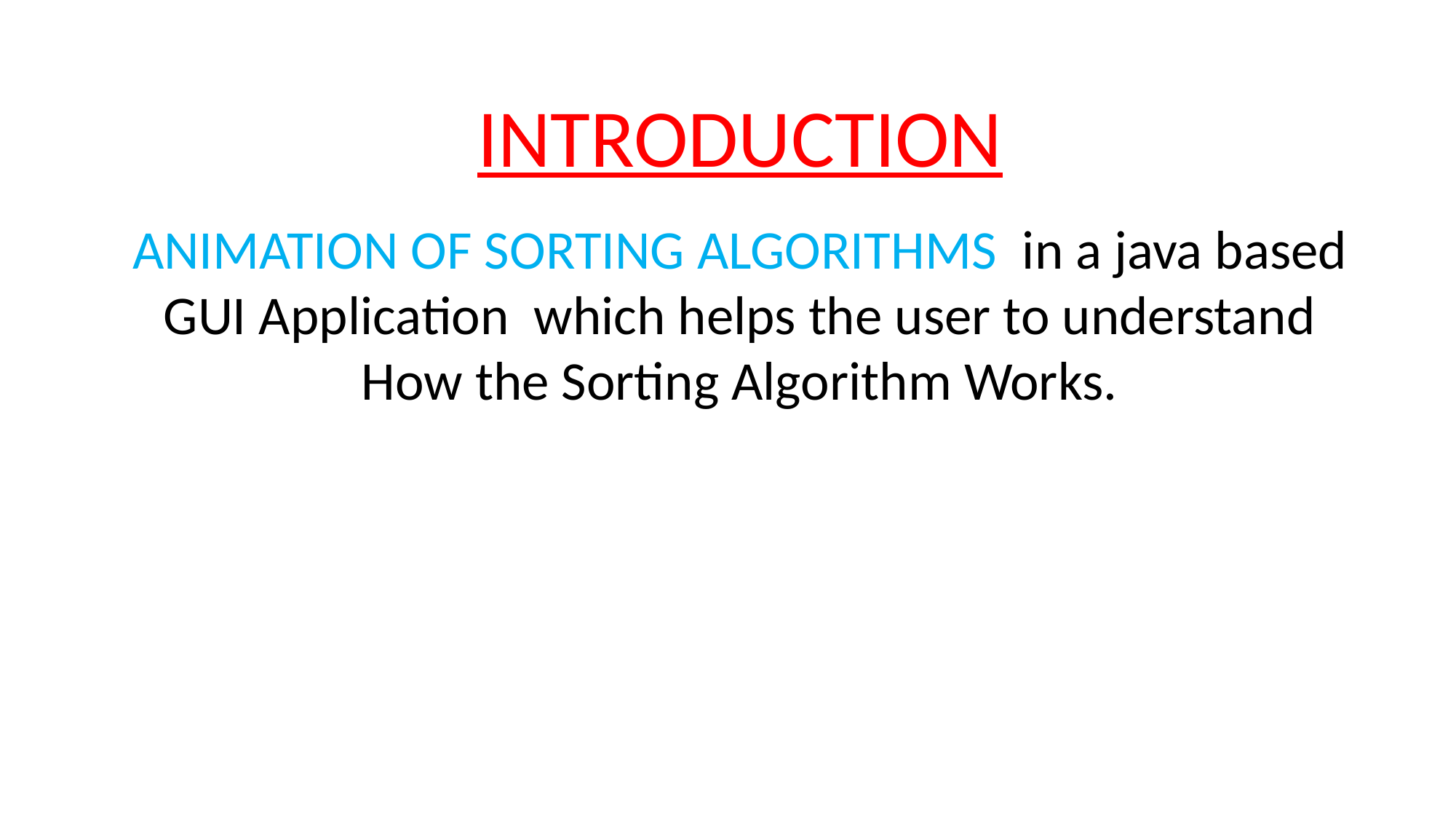

INTRODUCTION
ANIMATION OF SORTING ALGORITHMS  in a java based GUI Application  which helps the user to understand How the Sorting Algorithm Works.